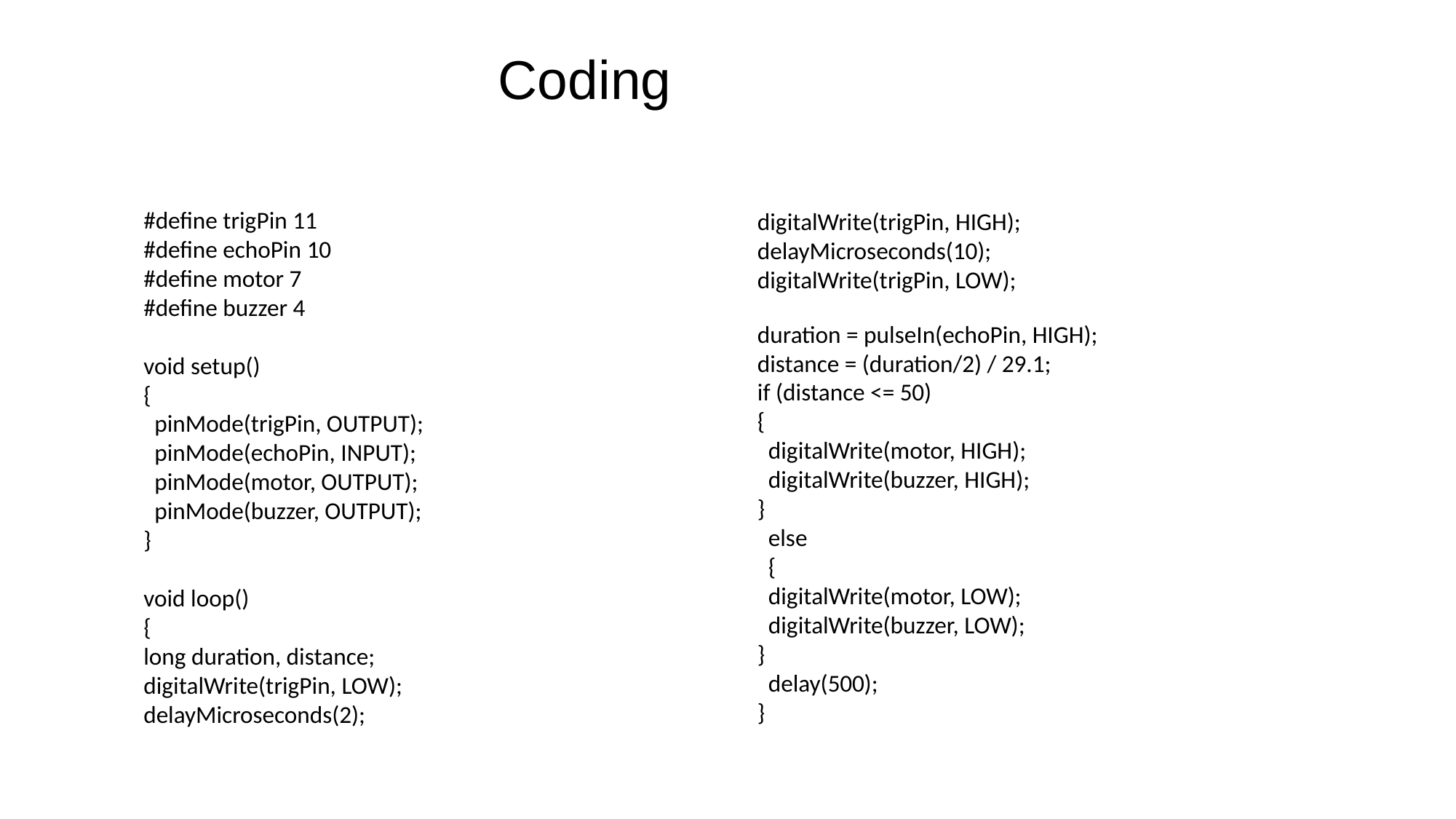

# Coding
#define trigPin 11
#define echoPin 10
#define motor 7
#define buzzer 4

void setup()
{
  pinMode(trigPin, OUTPUT);
  pinMode(echoPin, INPUT);
  pinMode(motor, OUTPUT);
  pinMode(buzzer, OUTPUT);
}

void loop()
{
long duration, distance;
digitalWrite(trigPin, LOW);
delayMicroseconds(2);

digitalWrite(trigPin, HIGH);
delayMicroseconds(10);
digitalWrite(trigPin, LOW);

duration = pulseIn(echoPin, HIGH);
distance = (duration/2) / 29.1;
if (distance <= 50)
{
  digitalWrite(motor, HIGH);
  digitalWrite(buzzer, HIGH);
}
  else
  {
  digitalWrite(motor, LOW);
  digitalWrite(buzzer, LOW);
}
  delay(500);
}